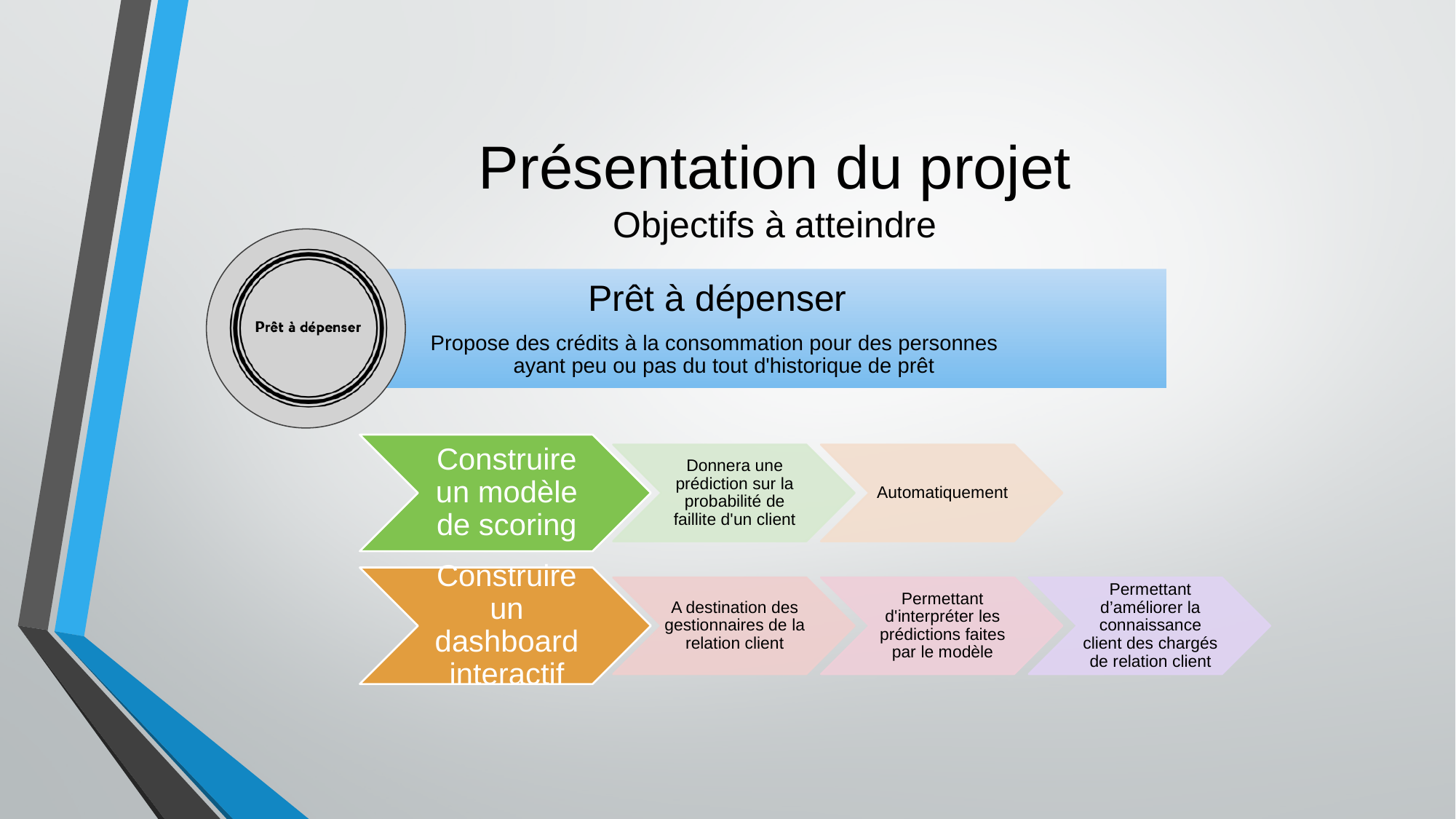

# Présentation du projet Objectifs à atteindre
Prêt à dépenser
Propose des crédits à la consommation pour des personnes
ayant peu ou pas du tout d'historique de prêt
Construire un modèle de scoring
Donnera une prédiction sur la probabilité de faillite d'un client
Automatiquement
Construire un dashboard interactif
A destination des gestionnaires de la relation client
Permettant d'interpréter les prédictions faites par le modèle
Permettant d’améliorer la connaissance client des chargés de relation client